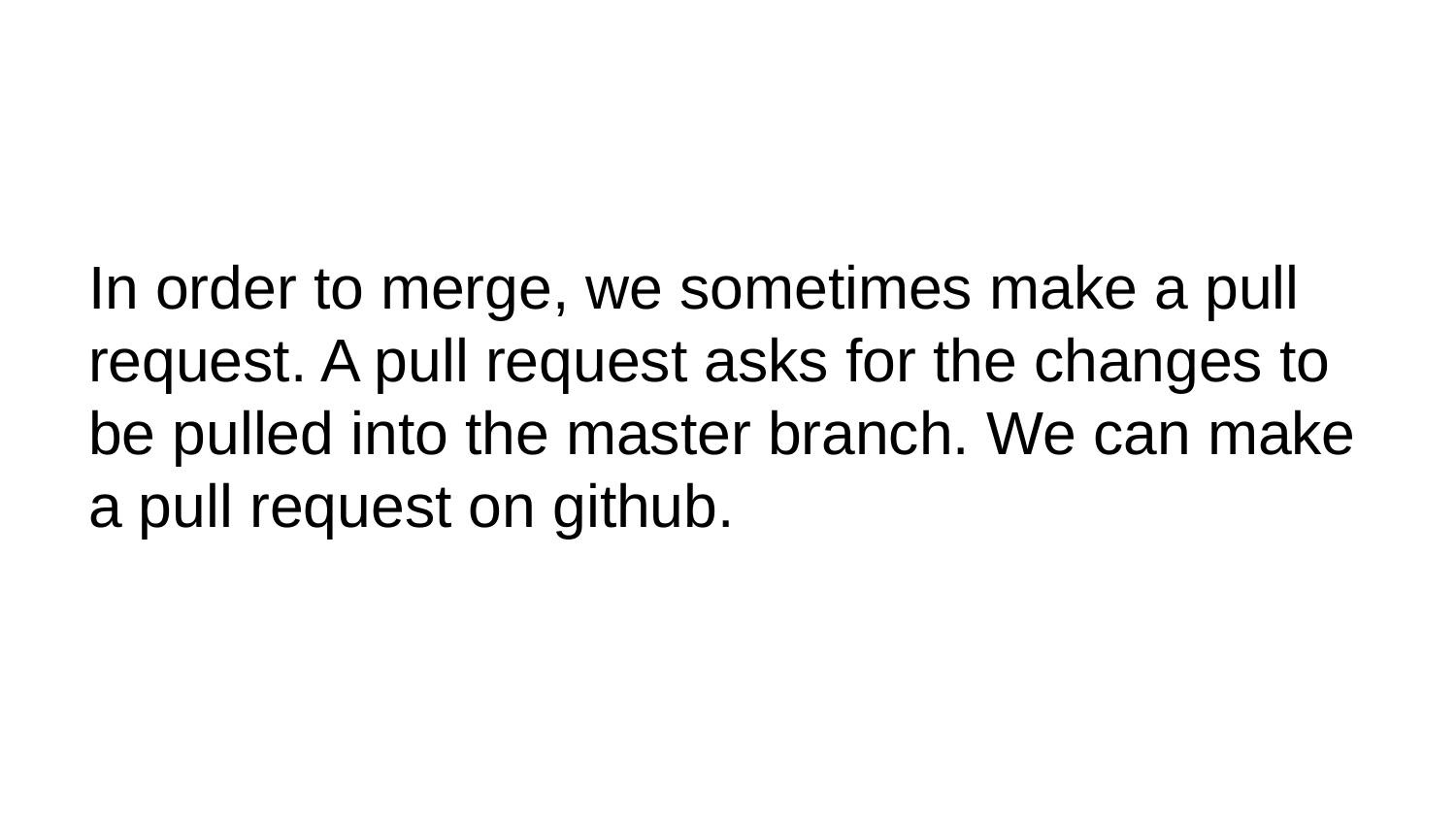

# In order to merge, we sometimes make a pull request. A pull request asks for the changes to be pulled into the master branch. We can make a pull request on github.